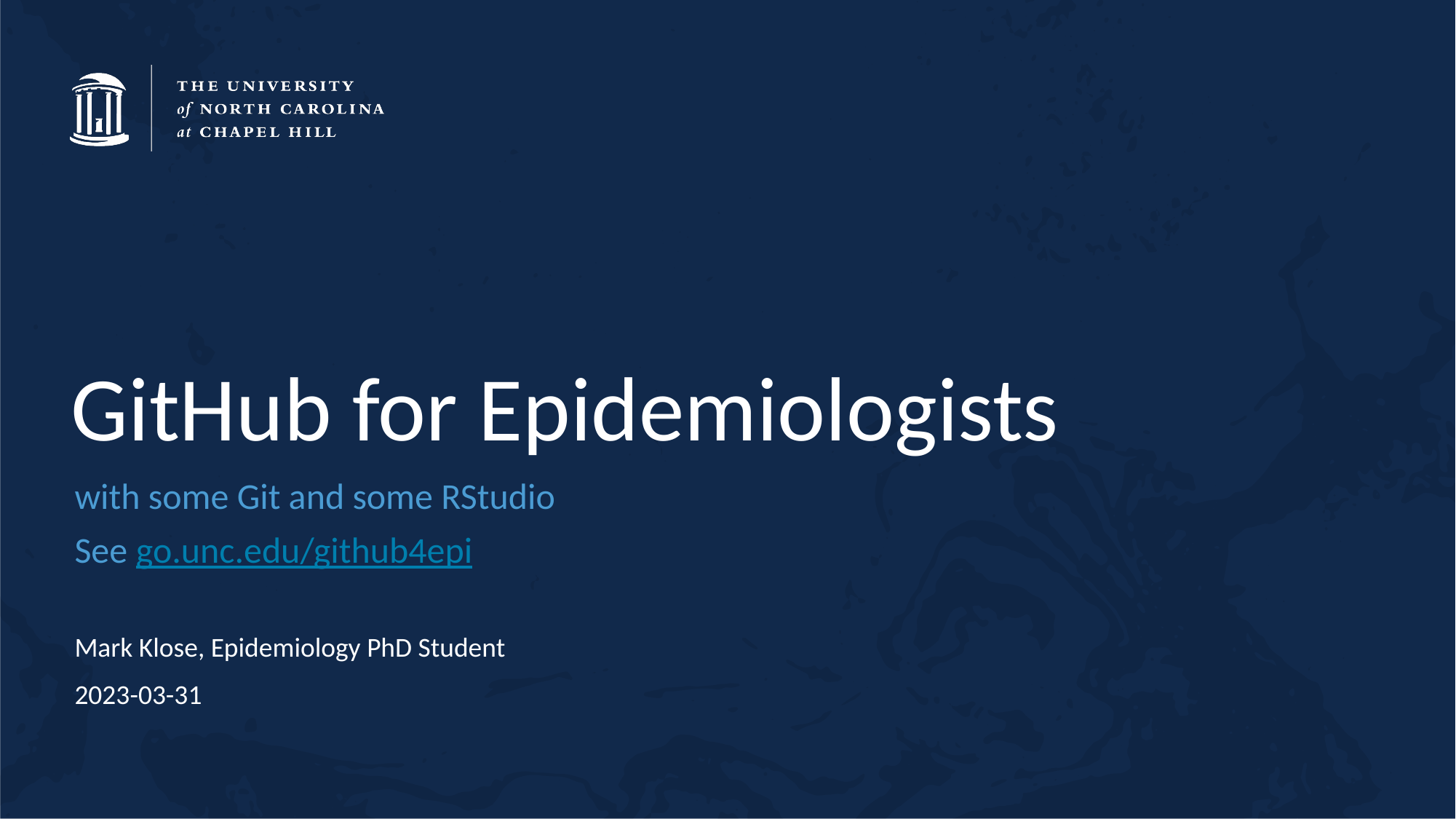

# GitHub for Epidemiologists
with some Git and some RStudio
See go.unc.edu/github4epi
Mark Klose, Epidemiology PhD Student
2023-03-31